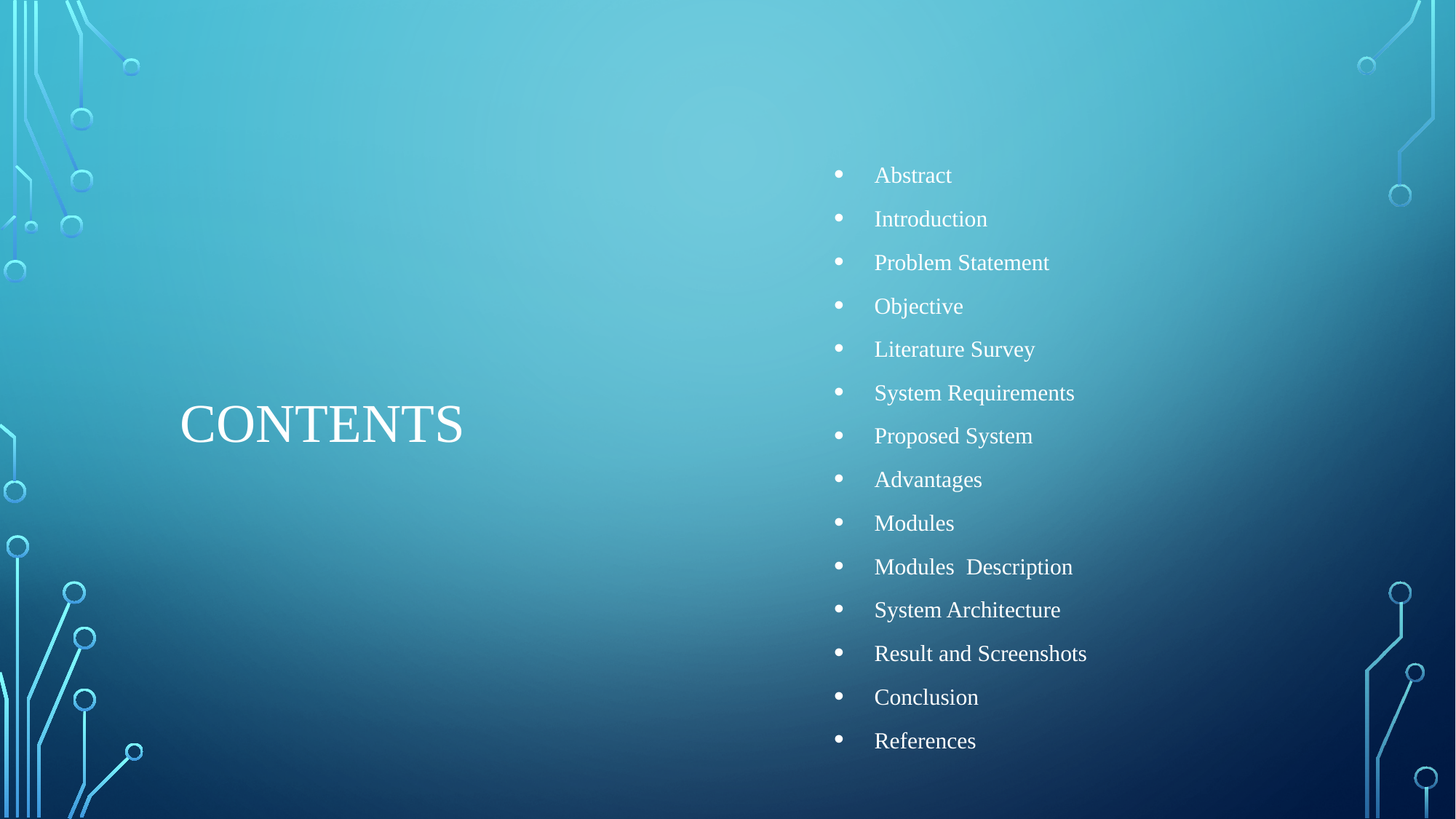

Abstract
Introduction
Problem Statement
Objective
Literature Survey
System Requirements
Proposed System
Advantages
Modules
Modules  Description
System Architecture
Result and Screenshots
Conclusion
References

# CONTENTS